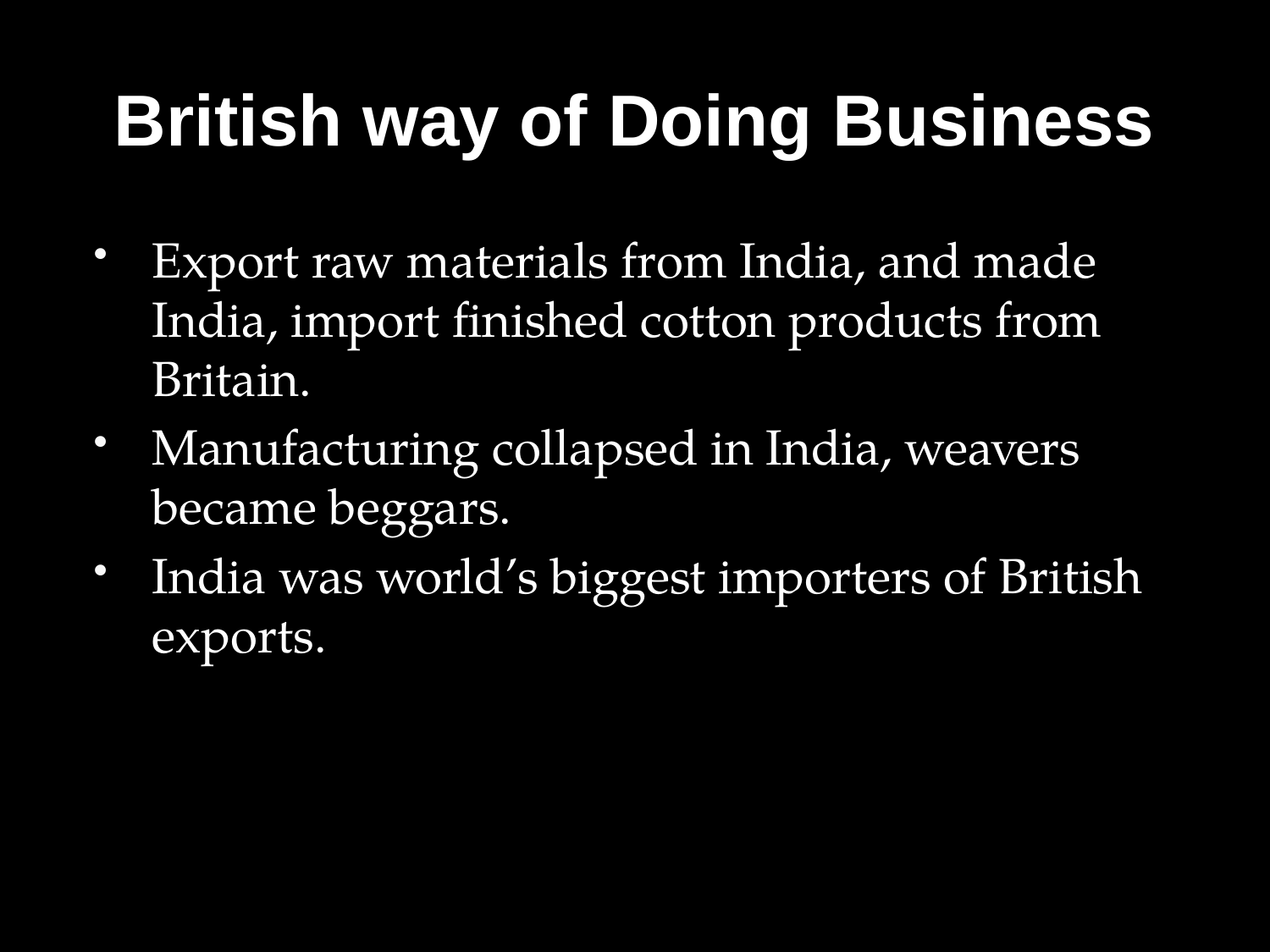

# British way of Doing Business
Export raw materials from India, and made India, import finished cotton products from Britain.
Manufacturing collapsed in India, weavers became beggars.
India was world’s biggest importers of British exports.